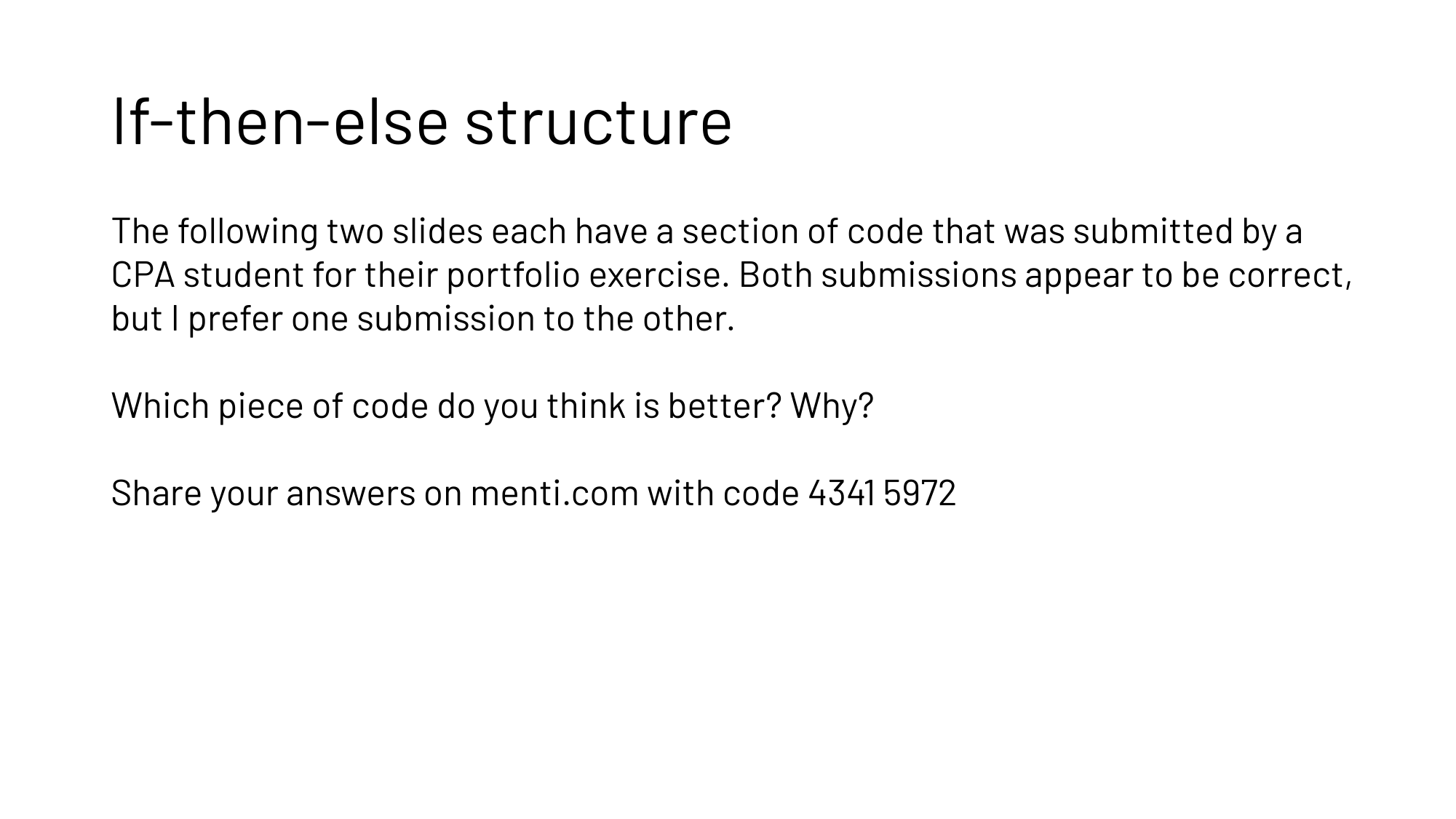

# If-then-else structure
The following two slides each have a section of code that was submitted by a CPA student for their portfolio exercise. Both submissions appear to be correct, but I prefer one submission to the other.

Which piece of code do you think is better? Why?

Share your answers on menti.com with code 4341 5972